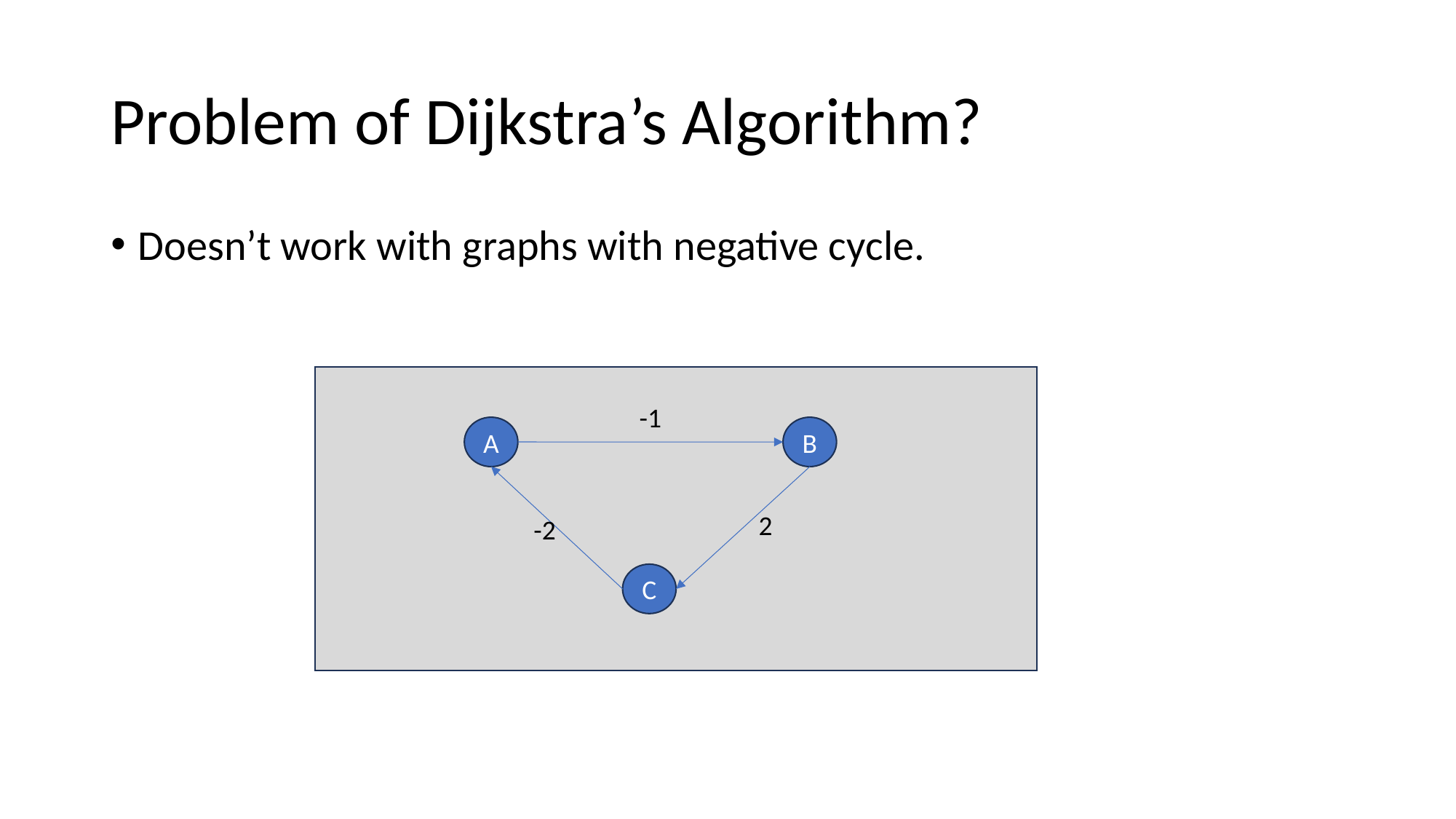

# Problem of Dijkstra’s Algorithm?
Doesn’t work with graphs with negative cycle.

-1
A
B
2
-2
C